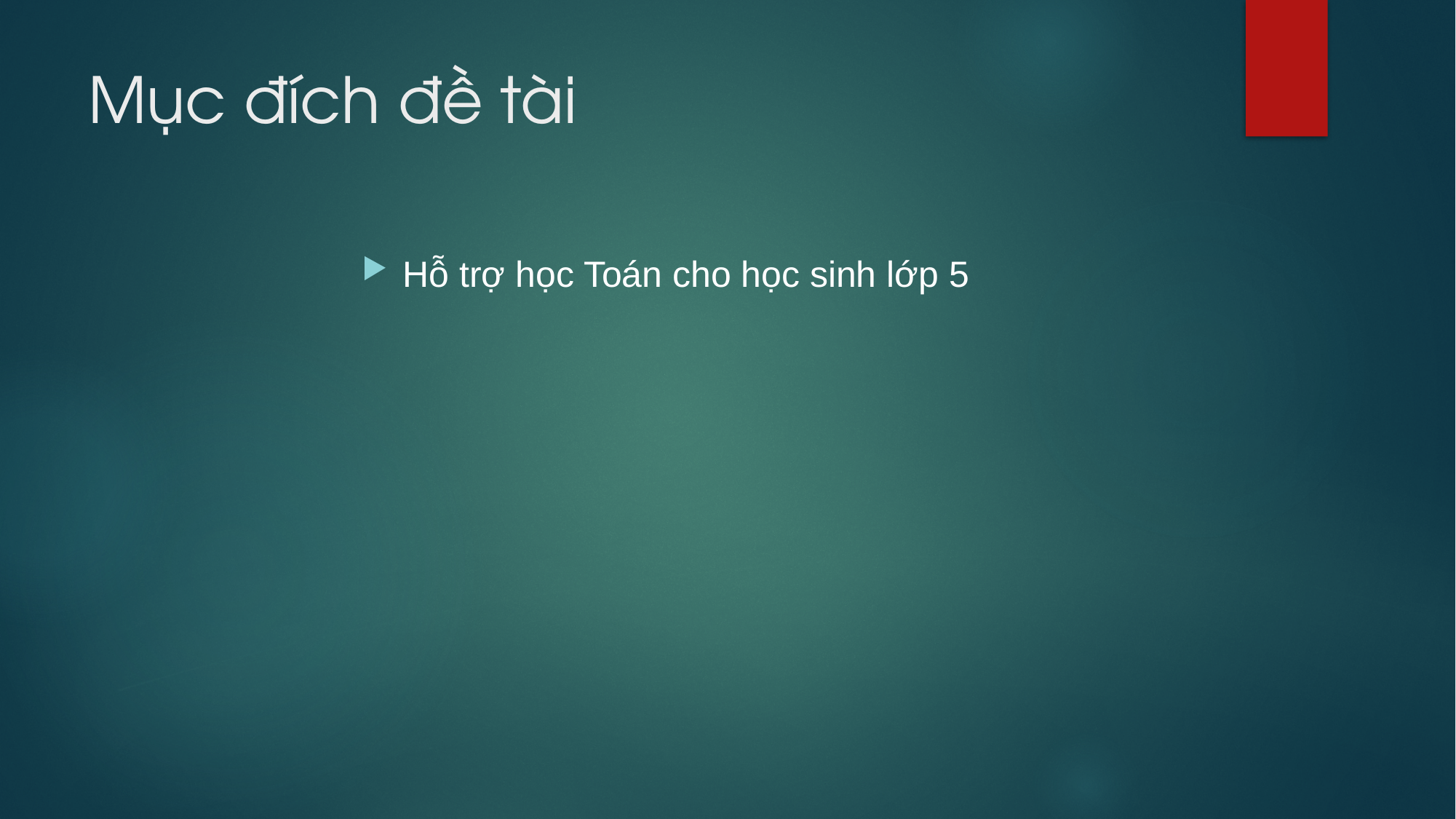

# Mục đích đề tài
Hỗ trợ học Toán cho học sinh lớp 5